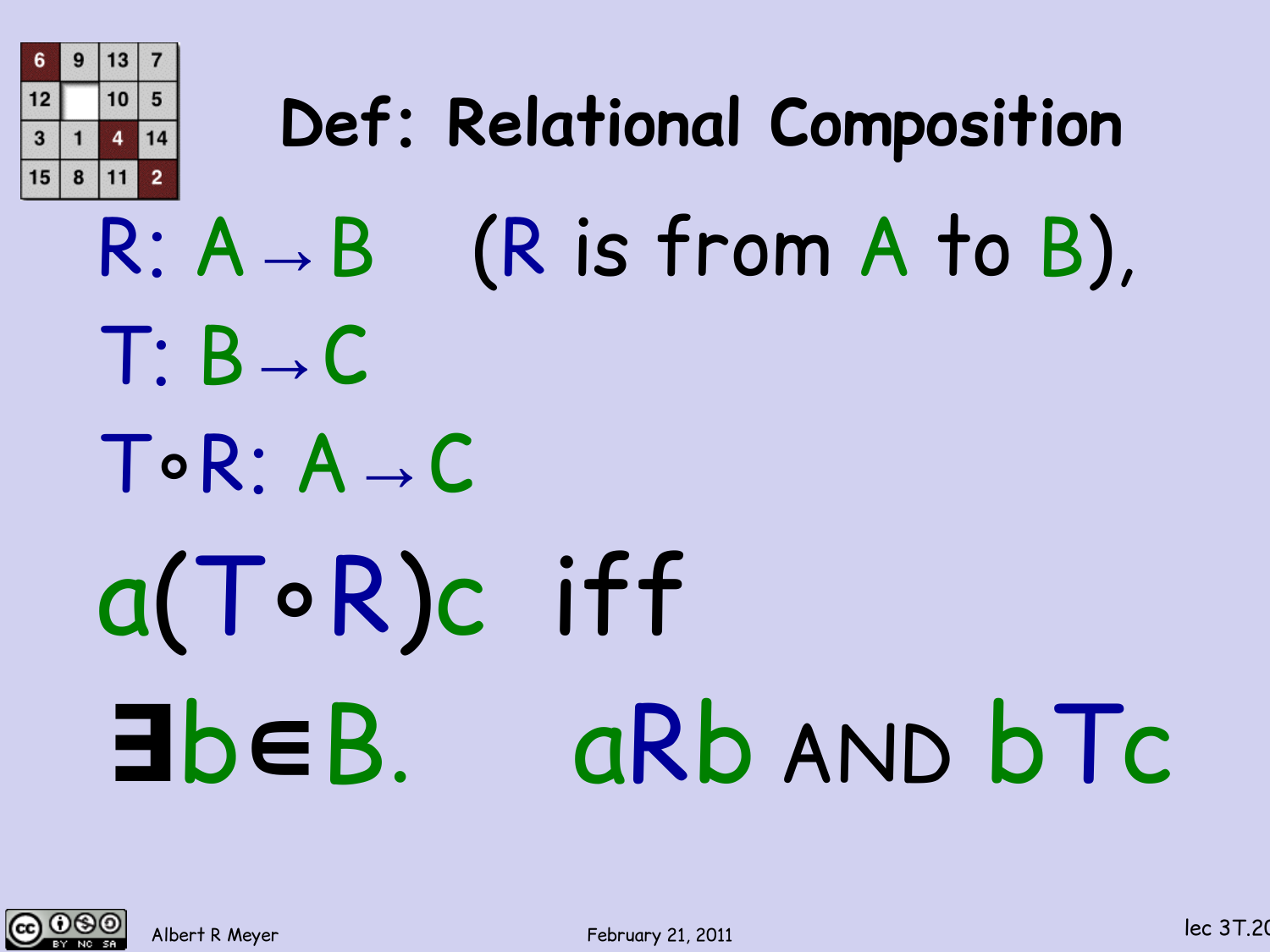

# Def: Relational Composition
R: A→B     (R is from A to B),
T: B→C
T∘R: A→C
a(T∘R)c  iff
∃b∊B.   aRb AND bTc